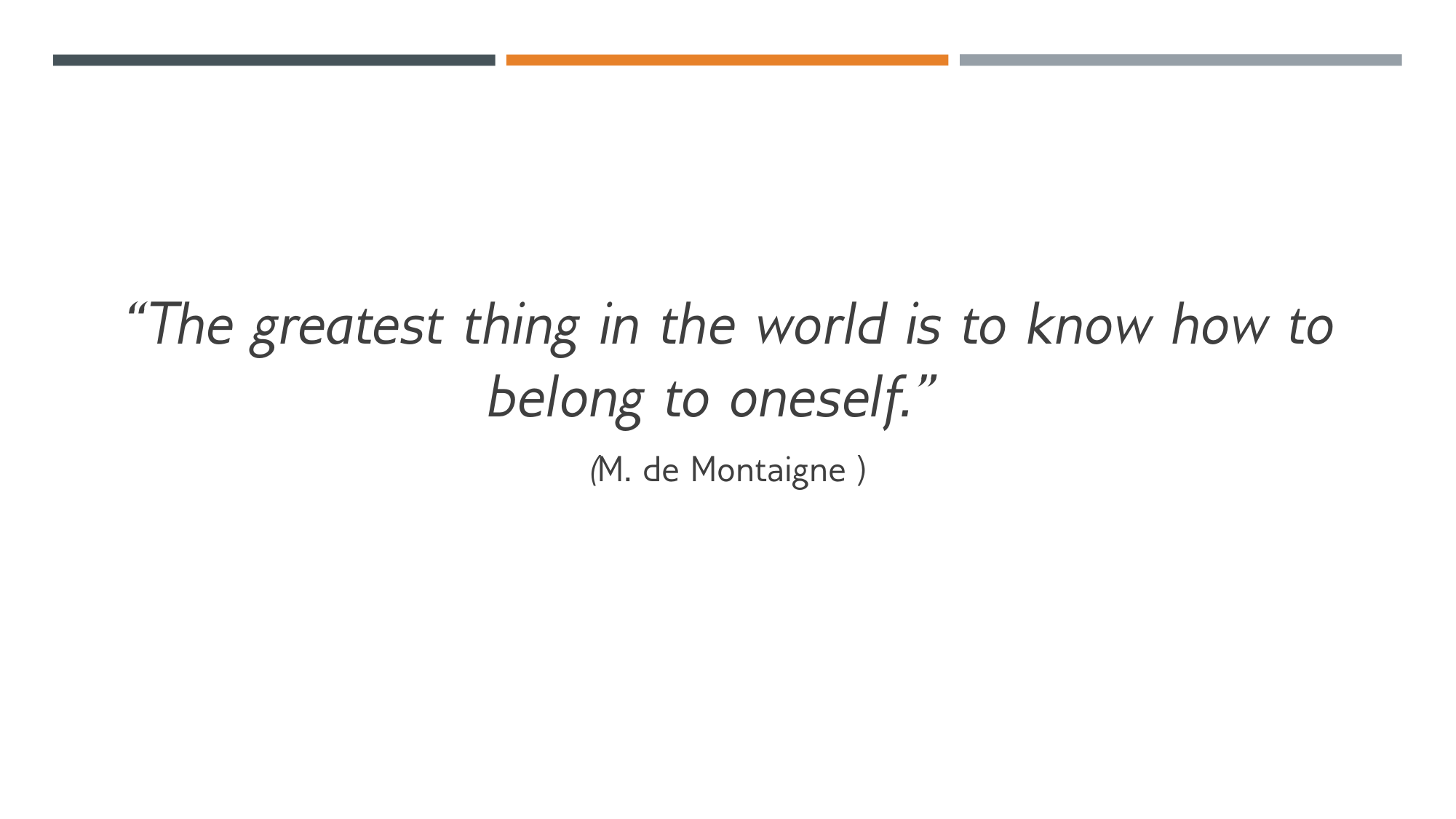

“The greatest thing in the world is to know how to belong to oneself.”
(M. de Montaigne )